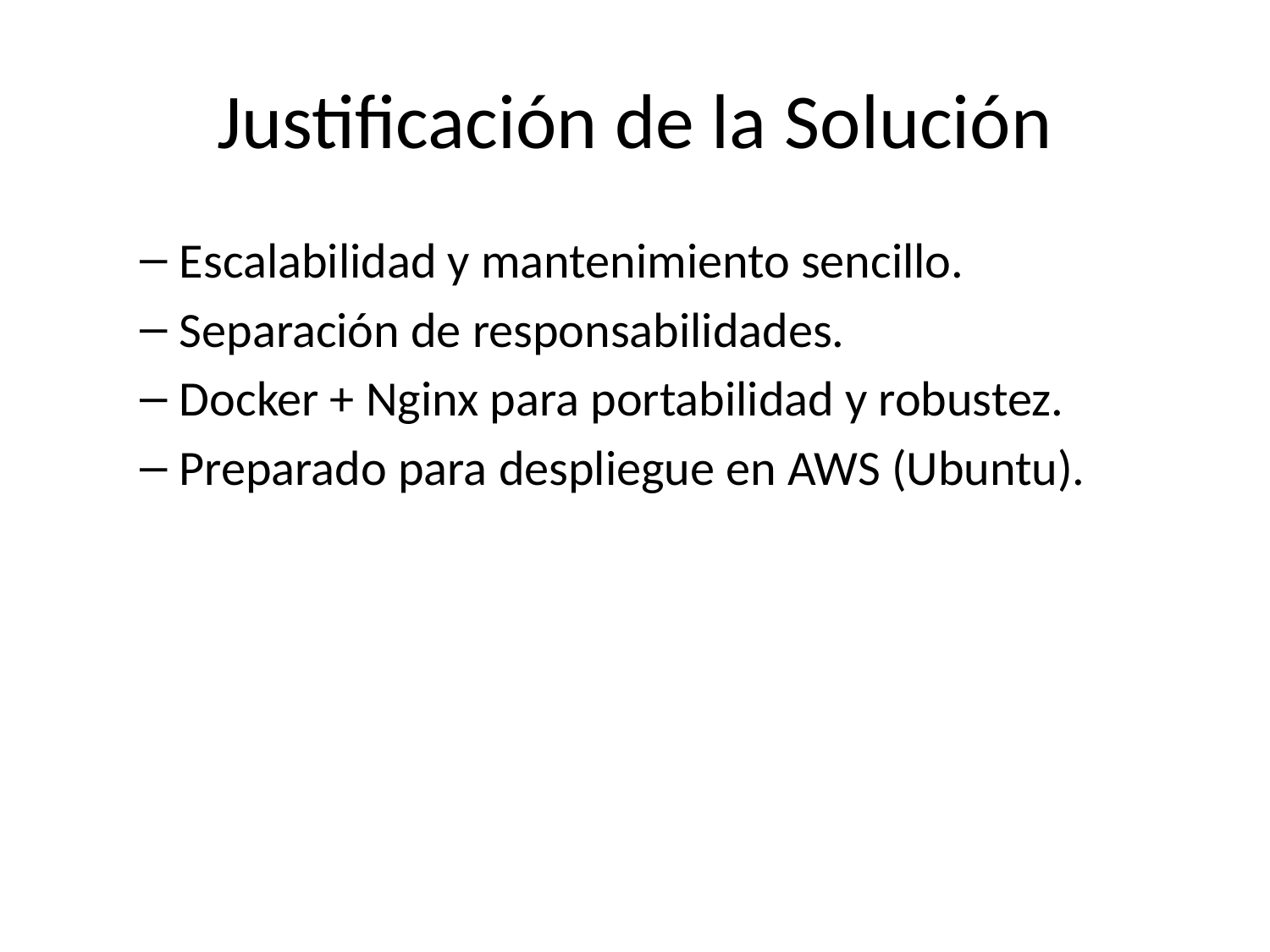

# Justificación de la Solución
Escalabilidad y mantenimiento sencillo.
Separación de responsabilidades.
Docker + Nginx para portabilidad y robustez.
Preparado para despliegue en AWS (Ubuntu).